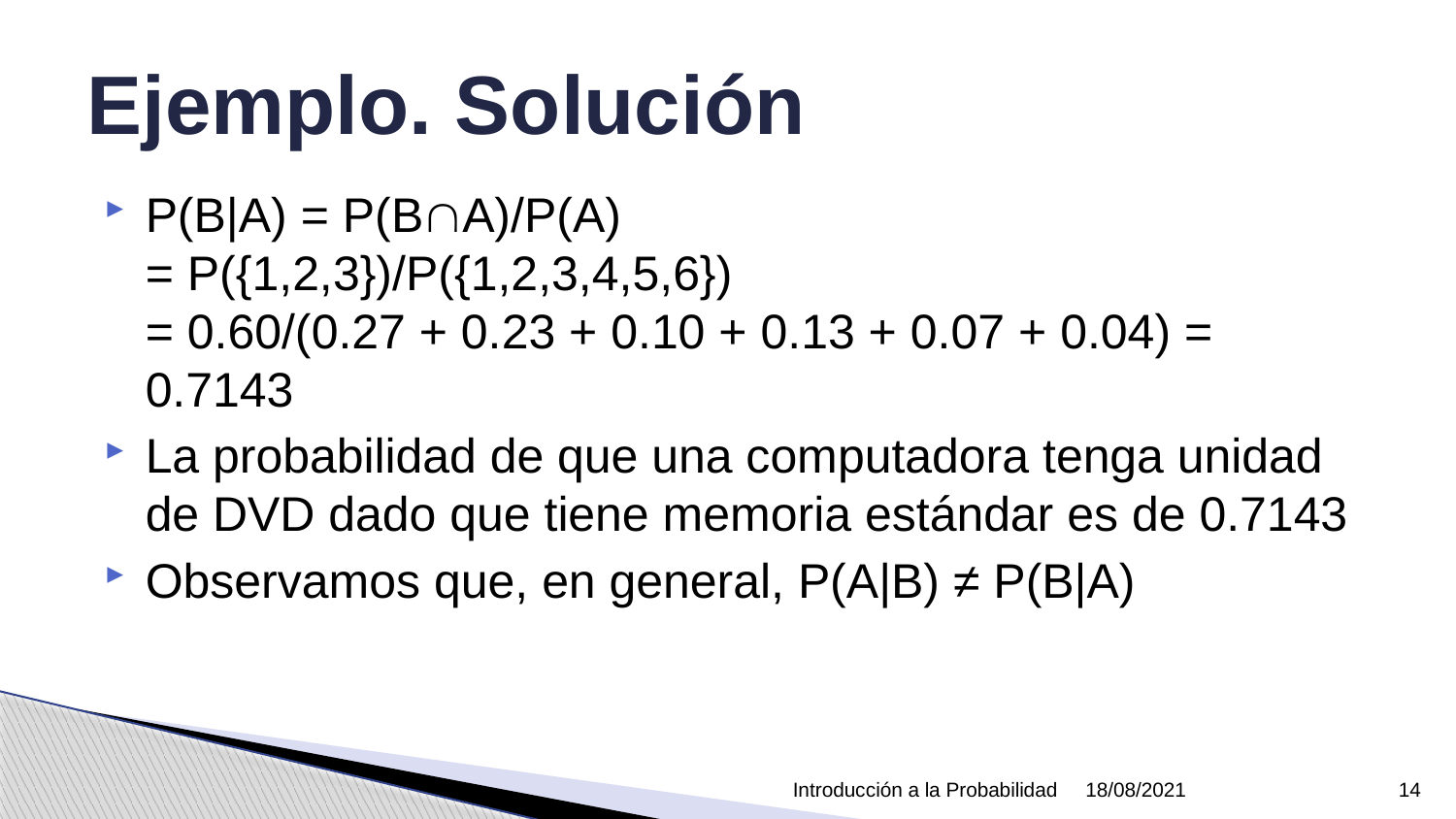

# Ejemplo. Solución
P(B|A) = P(B∩A)/P(A)
= P({1,2,3})/P({1,2,3,4,5,6})
= 0.60/(0.27 + 0.23 + 0.10 + 0.13 + 0.07 + 0.04) = 0.7143
La probabilidad de que una computadora tenga unidad de DVD dado que tiene memoria estándar es de 0.7143
Observamos que, en general, P(A|B) ≠ P(B|A)
Introducción a la Probabilidad
18/08/2021
14